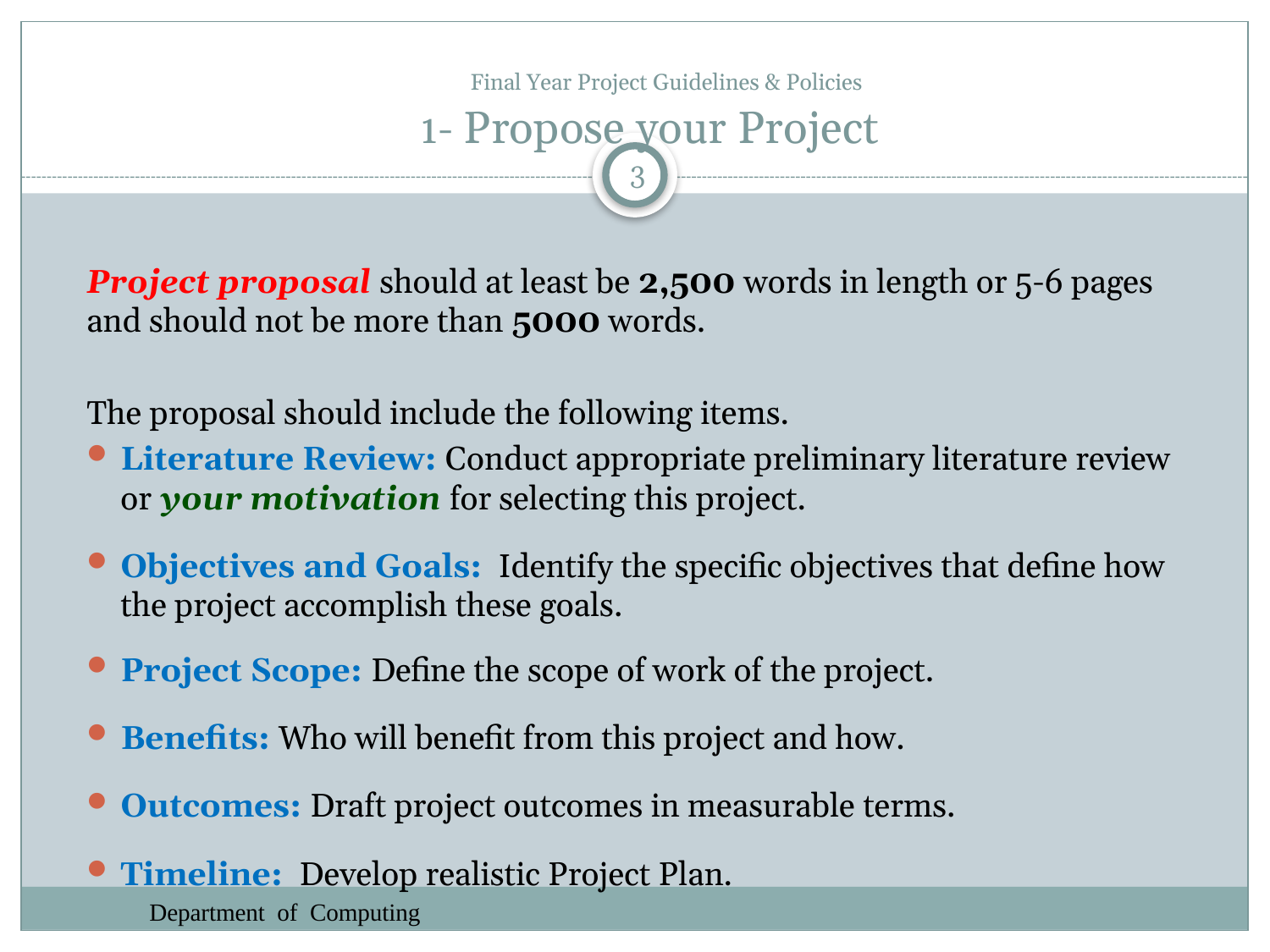

# Final Year Project Guidelines & Policies 1- Propose your Project
3
Project proposal should at least be 2,500 words in length or 5-6 pages and should not be more than 5000 words.

The proposal should include the following items.
Literature Review: Conduct appropriate preliminary literature review or your motivation for selecting this project.

Objectives and Goals:  Identify the specific objectives that define how the project accomplish these goals.

Project Scope: Define the scope of work of the project.

Benefits: Who will benefit from this project and how.

Outcomes: Draft project outcomes in measurable terms.

Timeline:  Develop realistic Project Plan.

Department  of  Computing